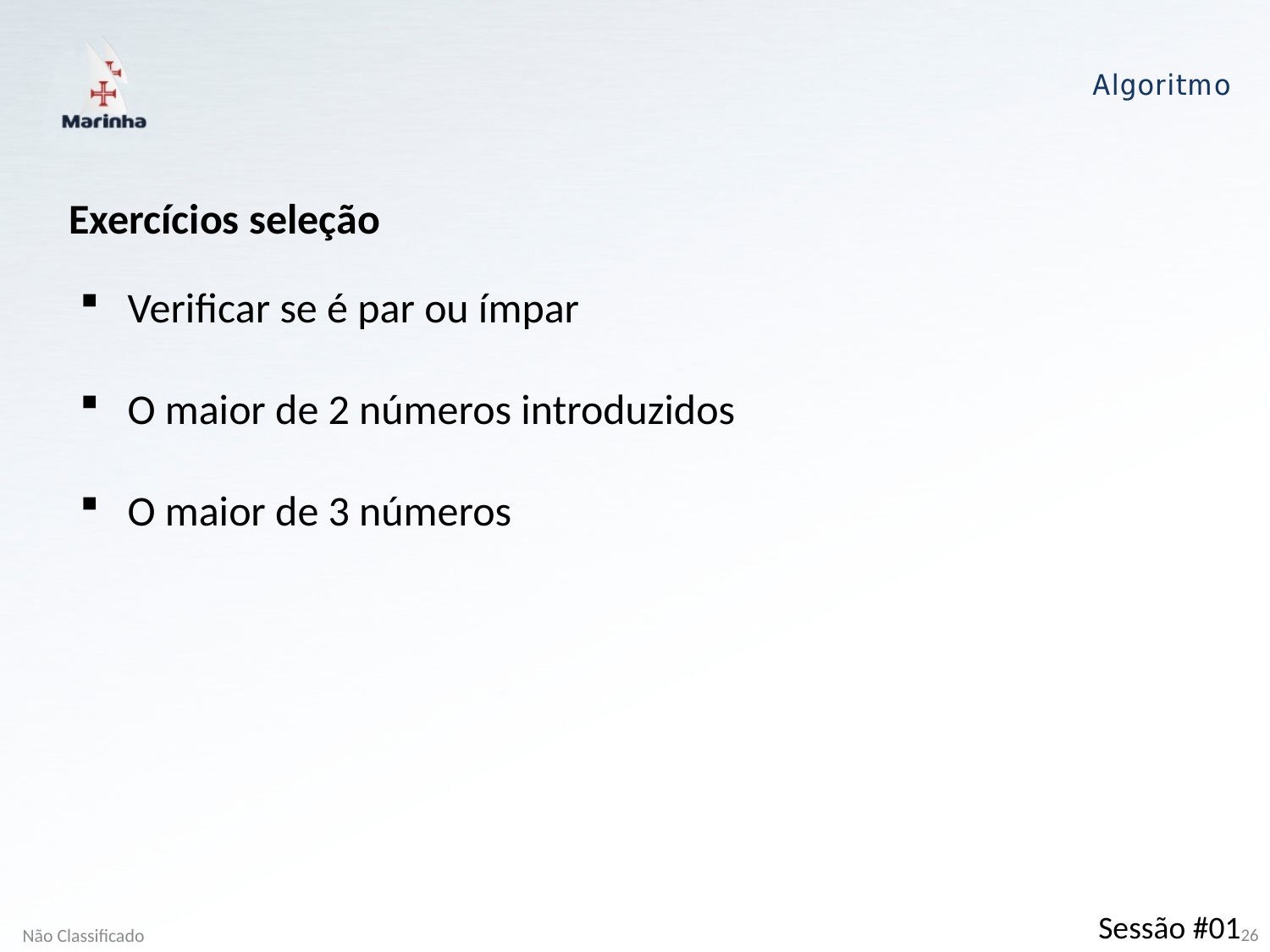

Algoritmo

Exercícios seleção
Verificar se é par ou ímpar

O maior de 2 números introduzidos

O maior de 3 números

Sessão #01
Não Classificado
26